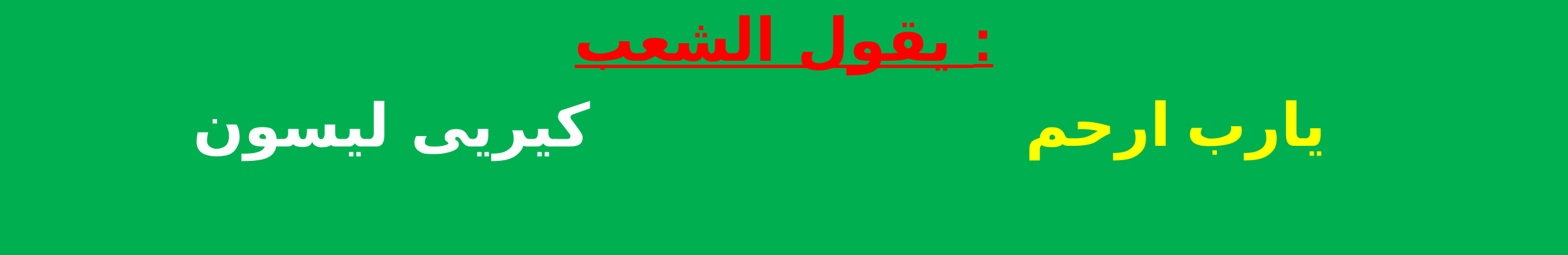

كيريى ليسون
يقول الشعب :
يارب ارحم